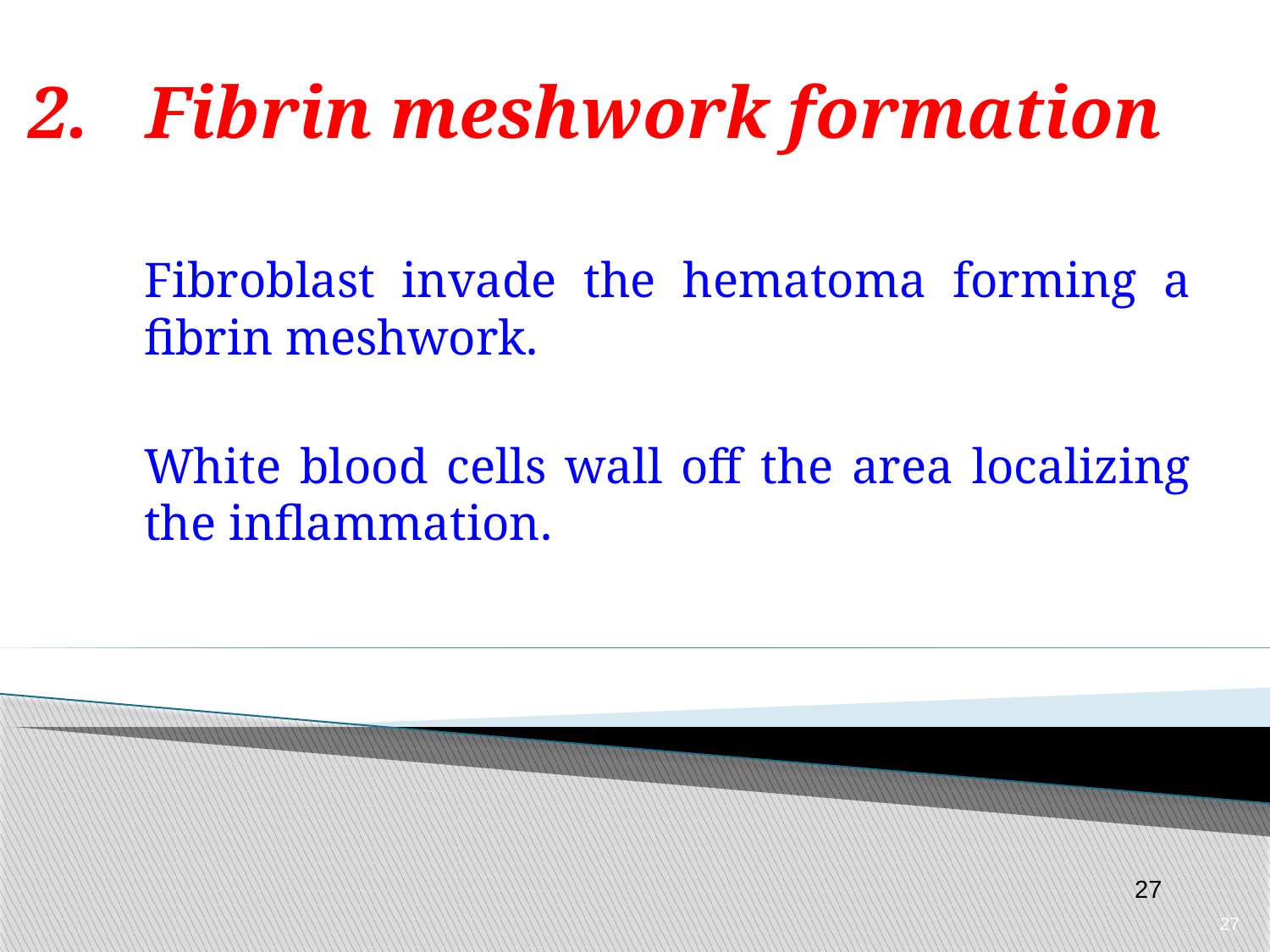

# Fibrin meshwork formation

Fibroblast invade the hematoma forming a fibrin meshwork.

White blood cells wall off the area localizing the inflammation.

27
27